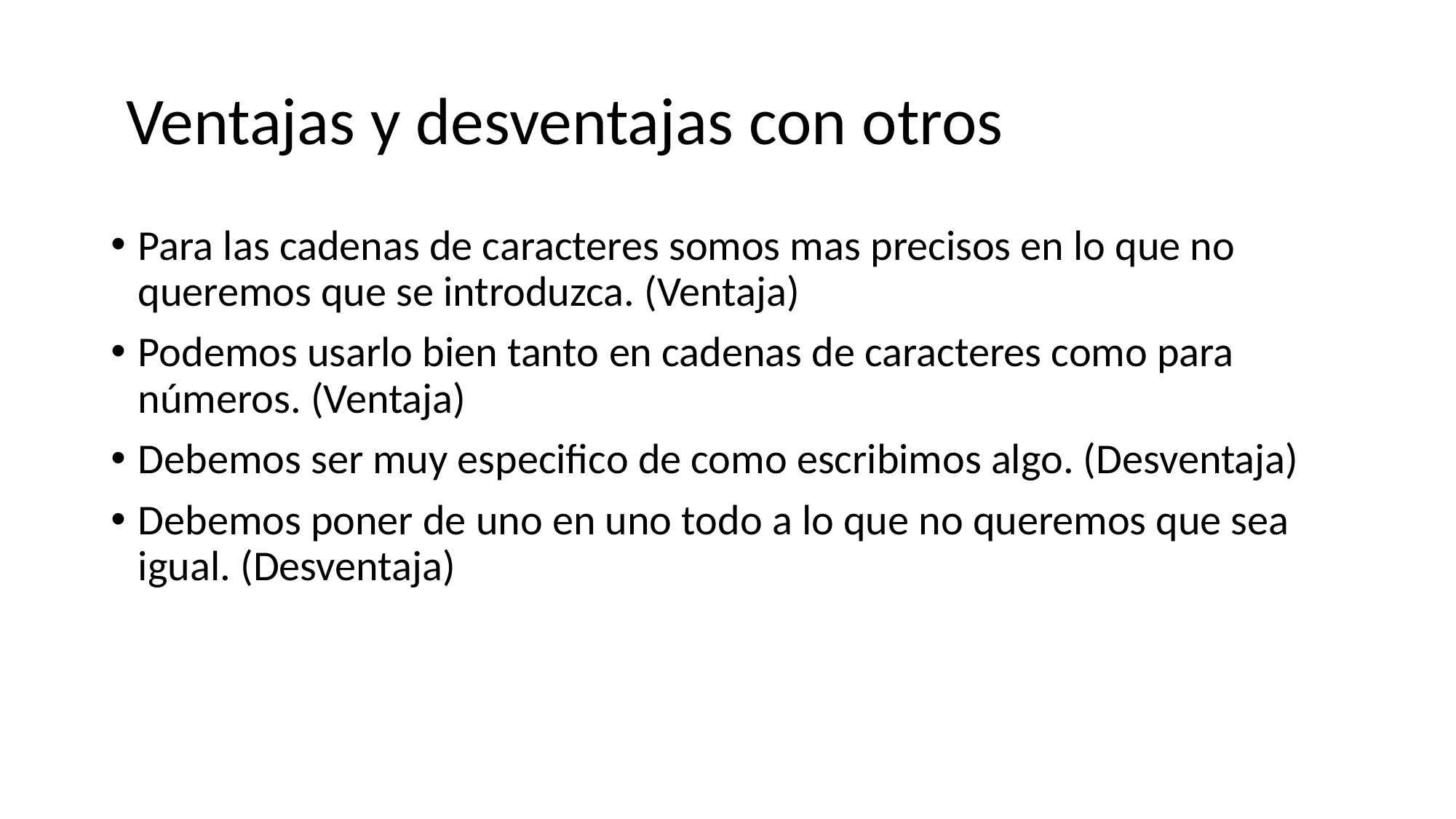

# Ventajas y desventajas con otros
Para las cadenas de caracteres somos mas precisos en lo que no queremos que se introduzca. (Ventaja)
Podemos usarlo bien tanto en cadenas de caracteres como para números. (Ventaja)
Debemos ser muy especifico de como escribimos algo. (Desventaja)
Debemos poner de uno en uno todo a lo que no queremos que sea igual. (Desventaja)